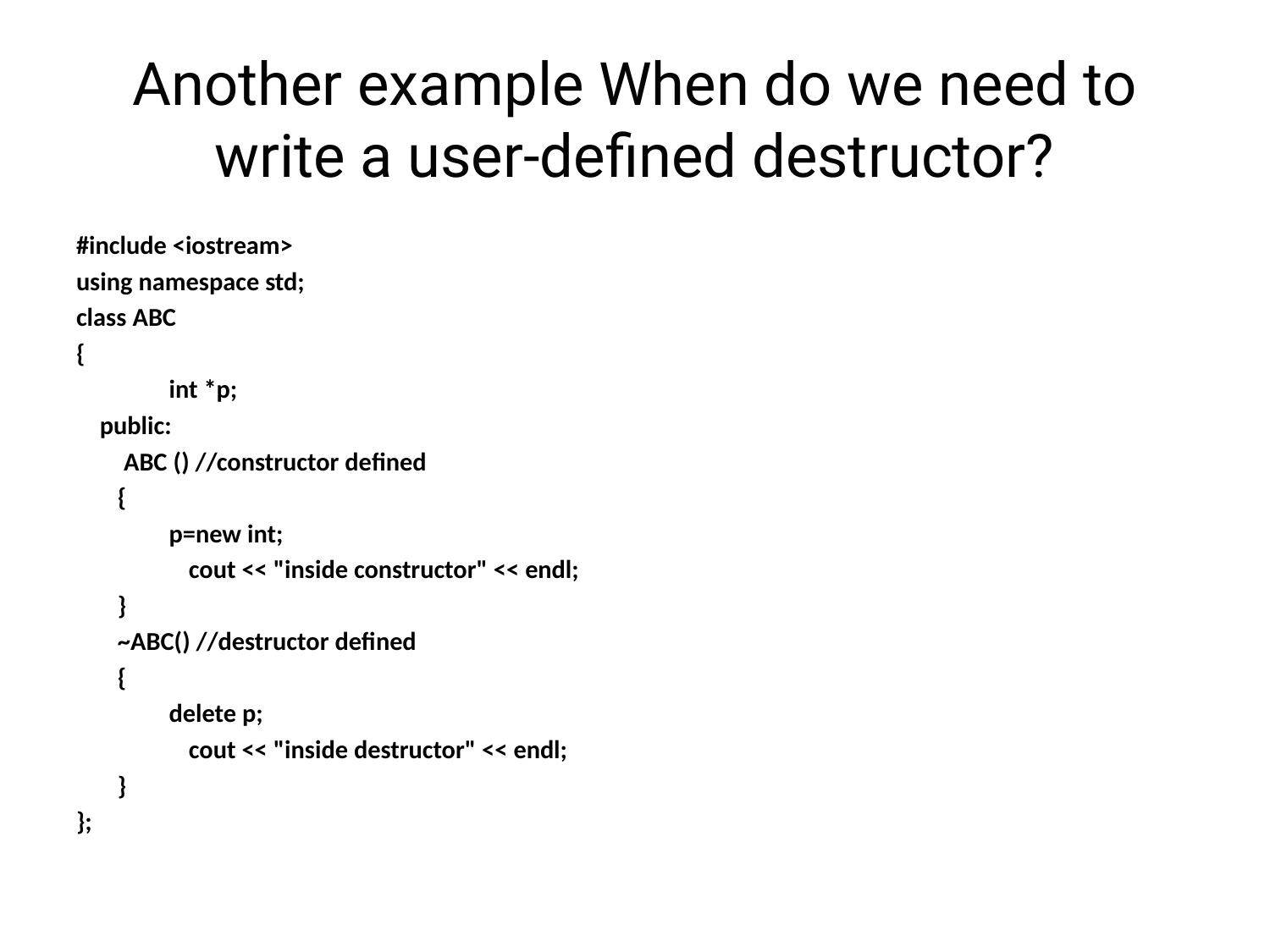

# Another example When do we need to write a user-defined destructor?
#include <iostream>
using namespace std;
class ABC
{
	int *p;
    public:
        ABC () //constructor defined
       {
       	p=new int;
                   cout << "inside constructor" << endl;
       }
       ~ABC() //destructor defined
       {
       	delete p;
                   cout << "inside destructor" << endl;
       }
};